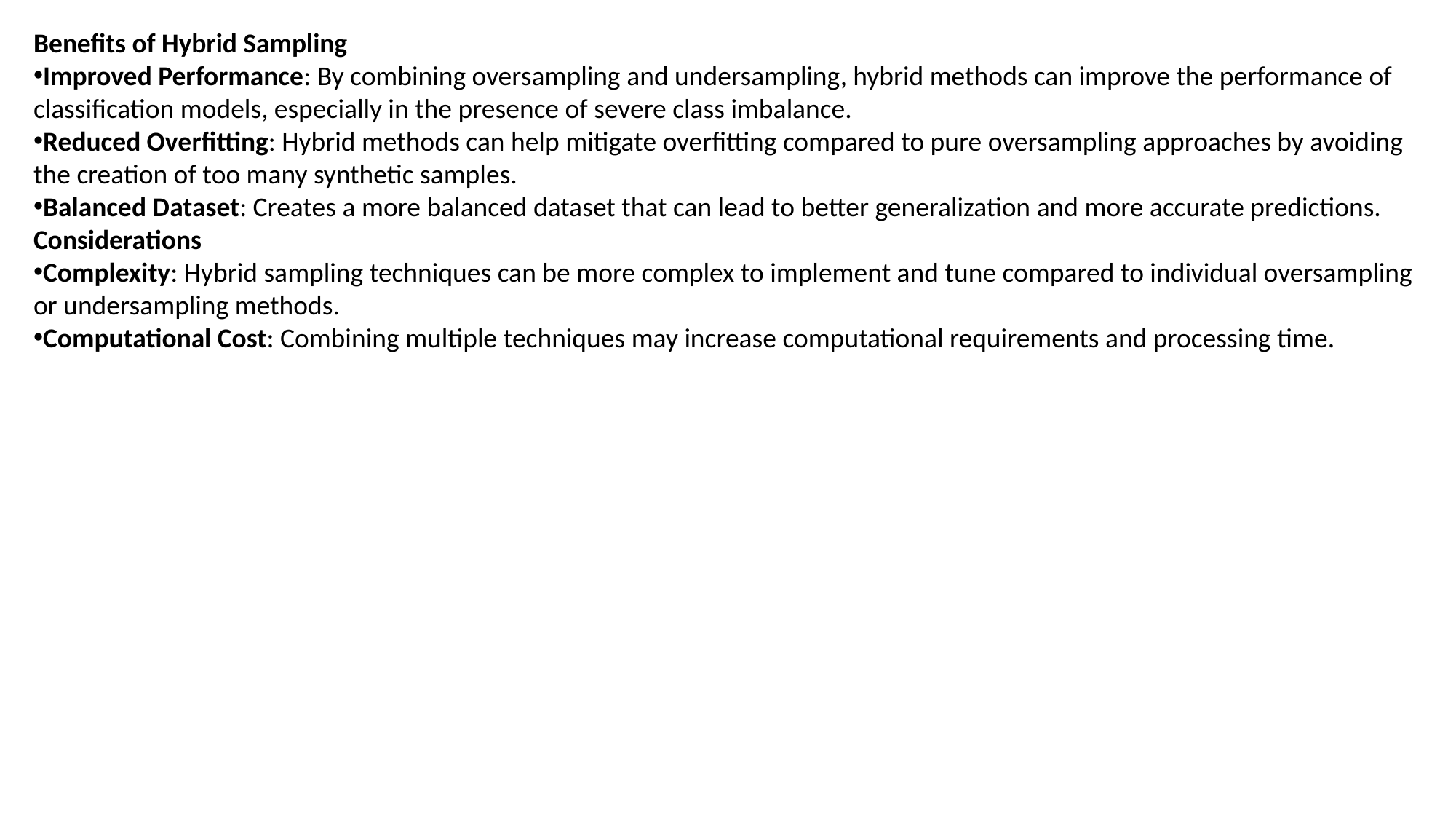

Benefits of Hybrid Sampling
Improved Performance: By combining oversampling and undersampling, hybrid methods can improve the performance of classification models, especially in the presence of severe class imbalance.
Reduced Overfitting: Hybrid methods can help mitigate overfitting compared to pure oversampling approaches by avoiding the creation of too many synthetic samples.
Balanced Dataset: Creates a more balanced dataset that can lead to better generalization and more accurate predictions.
Considerations
Complexity: Hybrid sampling techniques can be more complex to implement and tune compared to individual oversampling or undersampling methods.
Computational Cost: Combining multiple techniques may increase computational requirements and processing time.